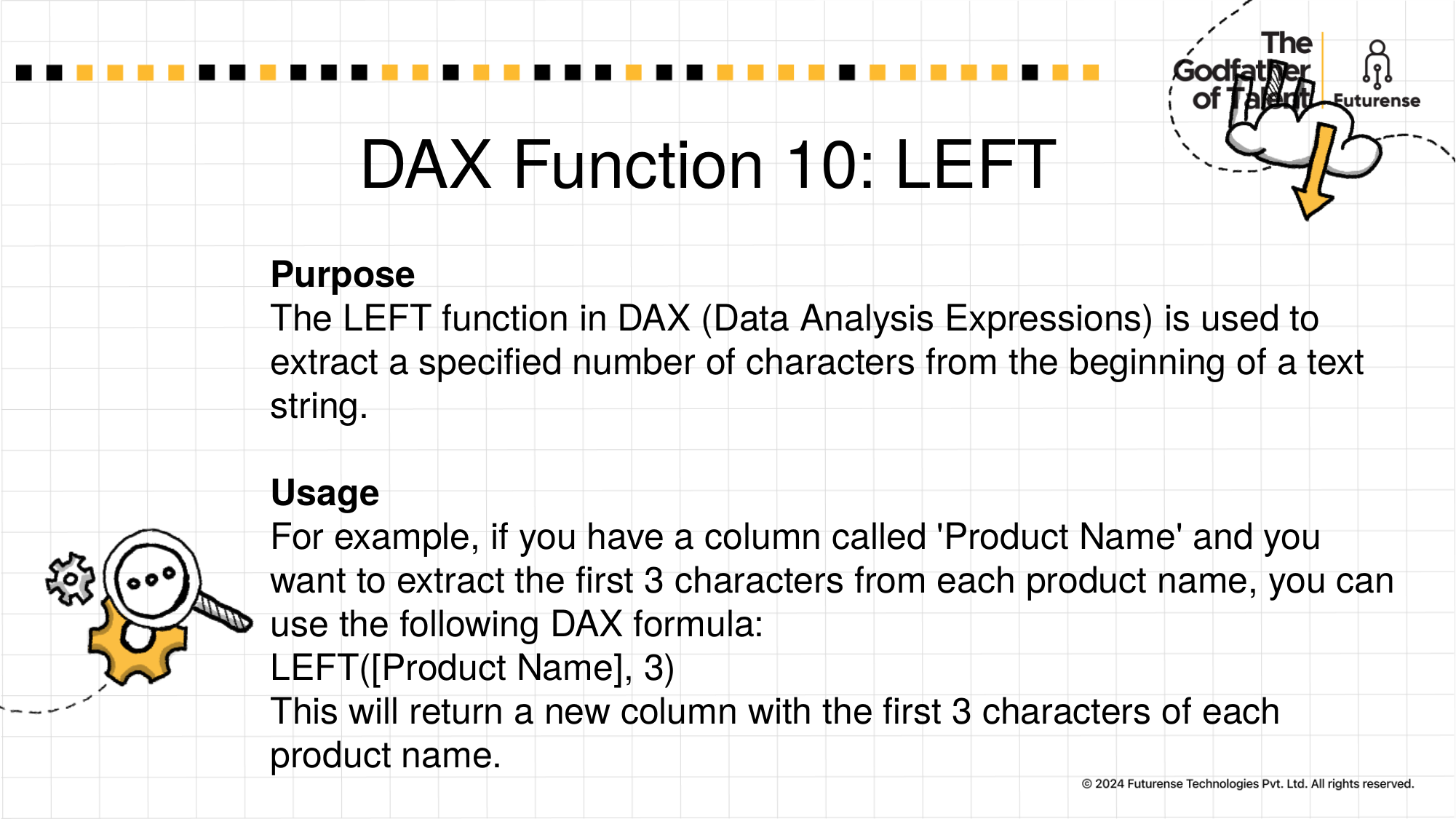

# DAX Function 10: LEFT
Purpose
The LEFT function in DAX (Data Analysis Expressions) is used to extract a specified number of characters from the beginning of a text string.

Usage
For example, if you have a column called 'Product Name' and you want to extract the first 3 characters from each product name, you can use the following DAX formula:
LEFT([Product Name], 3)
This will return a new column with the first 3 characters of each product name.